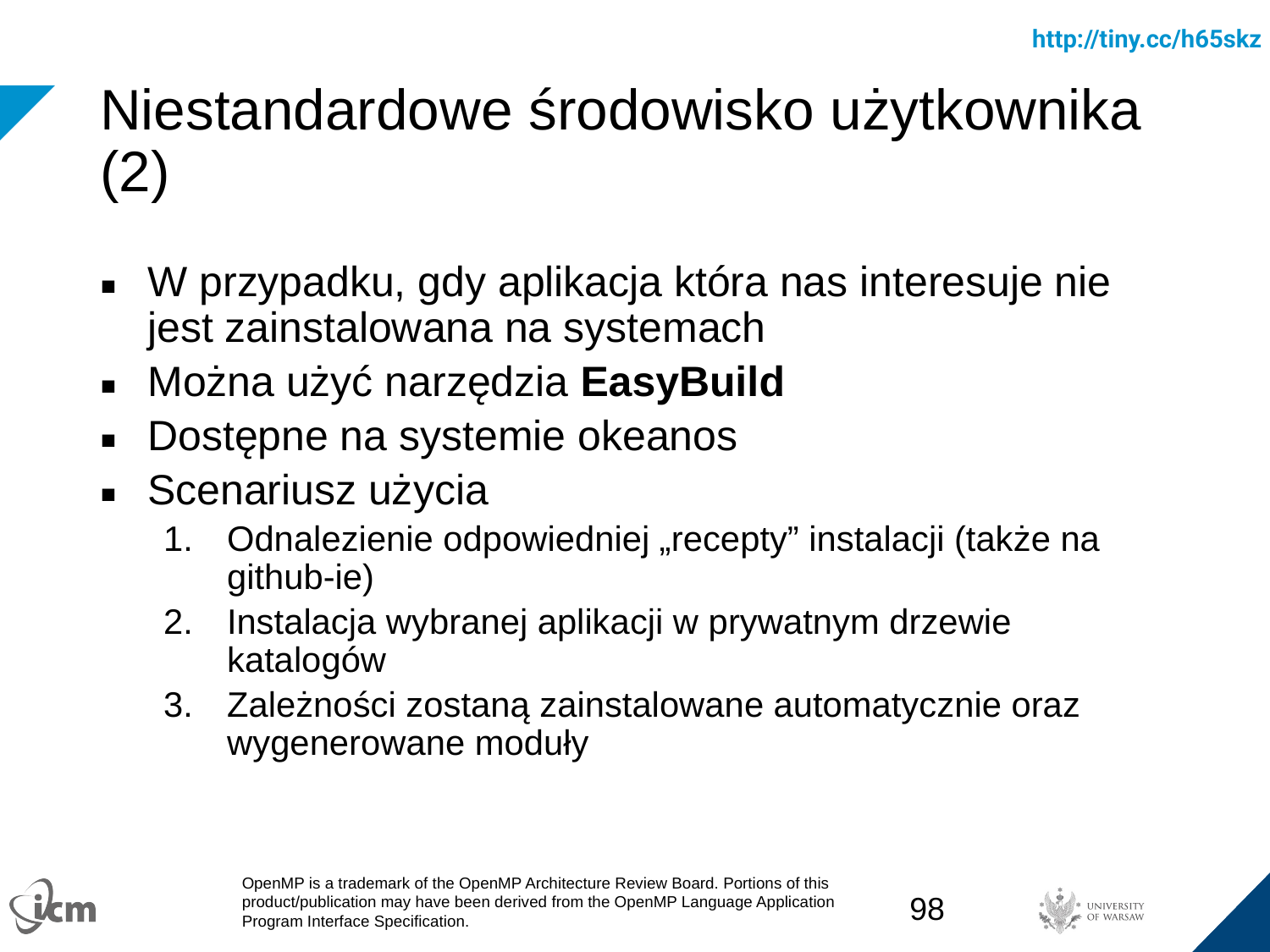

# Niestandardowe środowisko użytkownika (2)
W przypadku, gdy aplikacja która nas interesuje nie jest zainstalowana na systemach
Można użyć narzędzia EasyBuild
Dostępne na systemie okeanos
Scenariusz użycia
Odnalezienie odpowiedniej „recepty” instalacji (także na github-ie)
Instalacja wybranej aplikacji w prywatnym drzewie katalogów
Zależności zostaną zainstalowane automatycznie oraz wygenerowane moduły
98